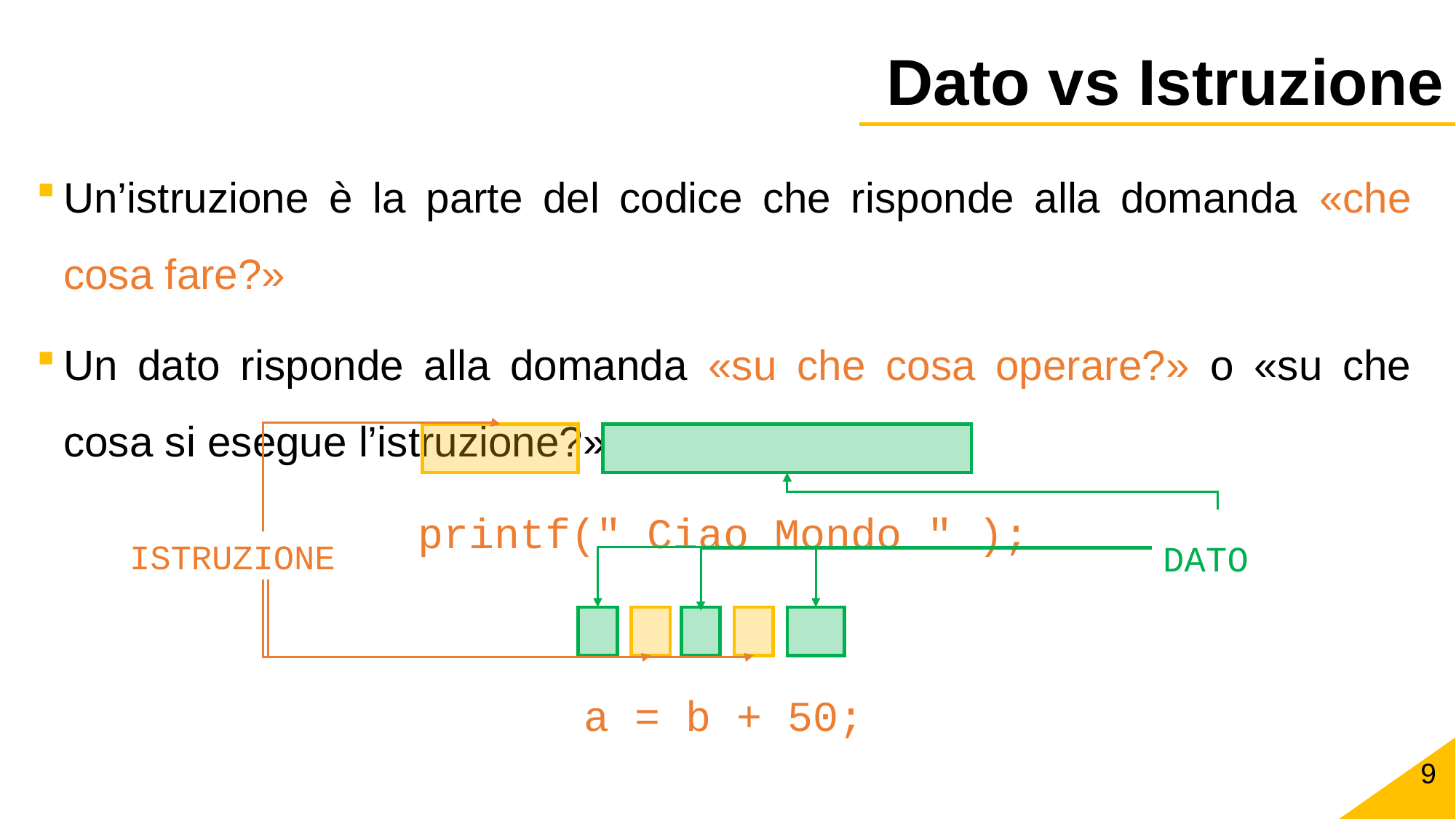

# Dato vs Istruzione
Un’istruzione è la parte del codice che risponde alla domanda «che cosa fare?»
Un dato risponde alla domanda «su che cosa operare?» o «su che cosa si esegue l’istruzione?»
printf(" Ciao Mondo " );

a = b + 50;

ISTRUZIONE
DATO

9